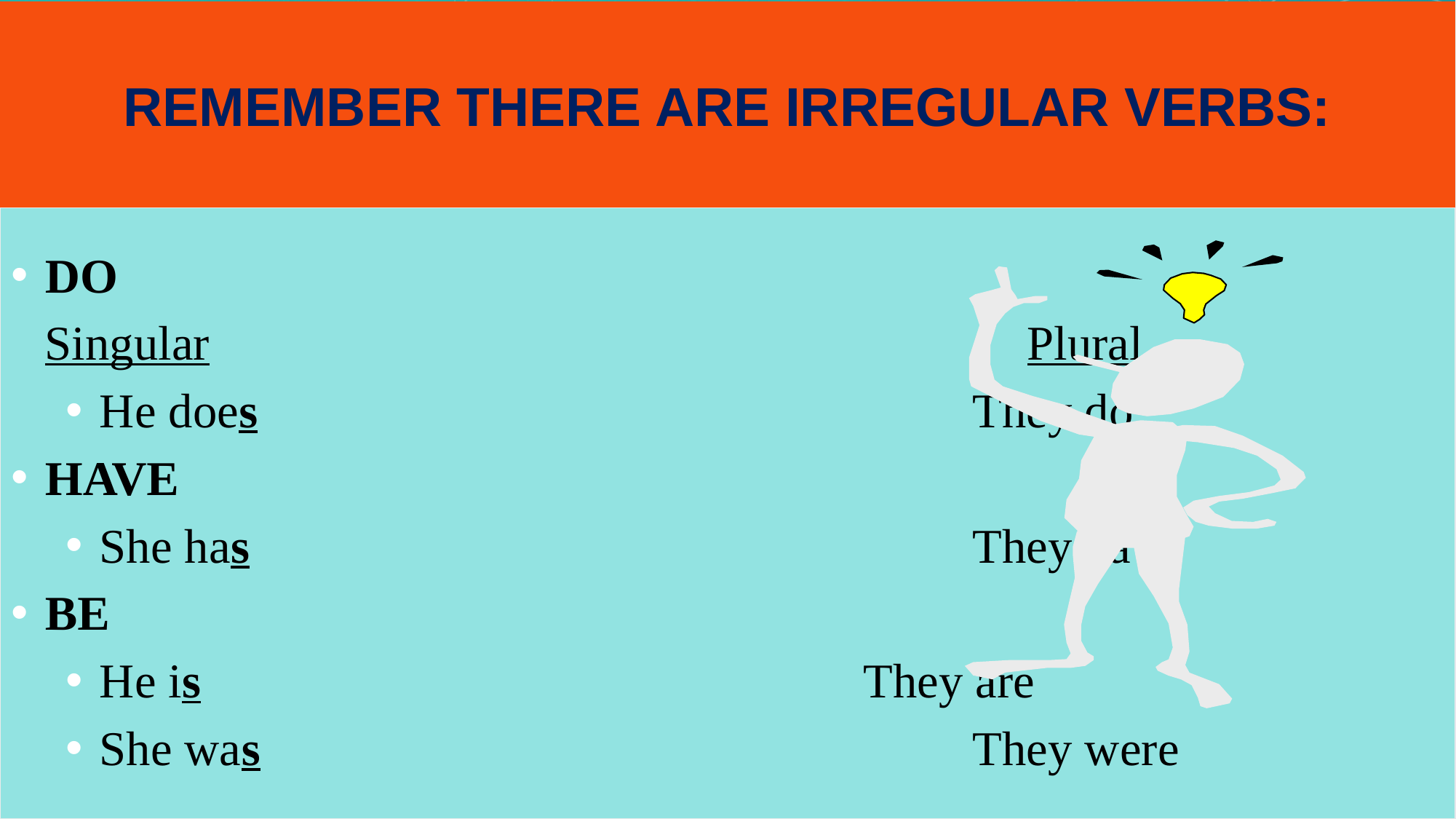

# Remember there are irregular verbs:
DO
	Singular								Plural
He does							They do
HAVE
She has 							They have
BE
He is		         				They are
She was							They were